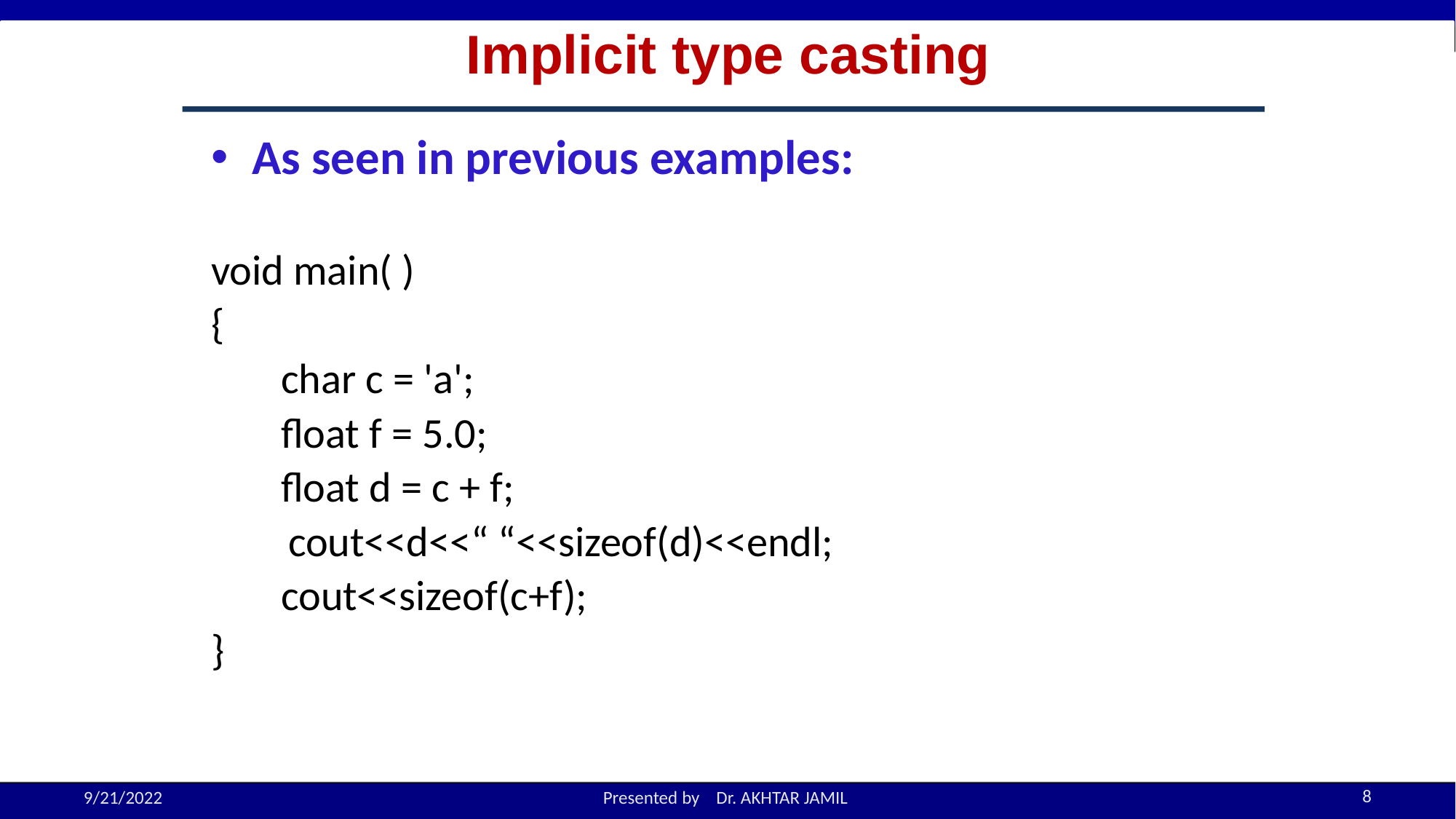

Implicit type casting

As seen in previous examples:

void main( )
{
	   char c = 'a';
	   float f = 5.0;
	   float d = c + f;
        cout<<d<<“ “<<sizeof(d)<<endl;
	   cout<<sizeof(c+f);
}
8
9/21/2022
Presented by    Dr. AKHTAR JAMIL